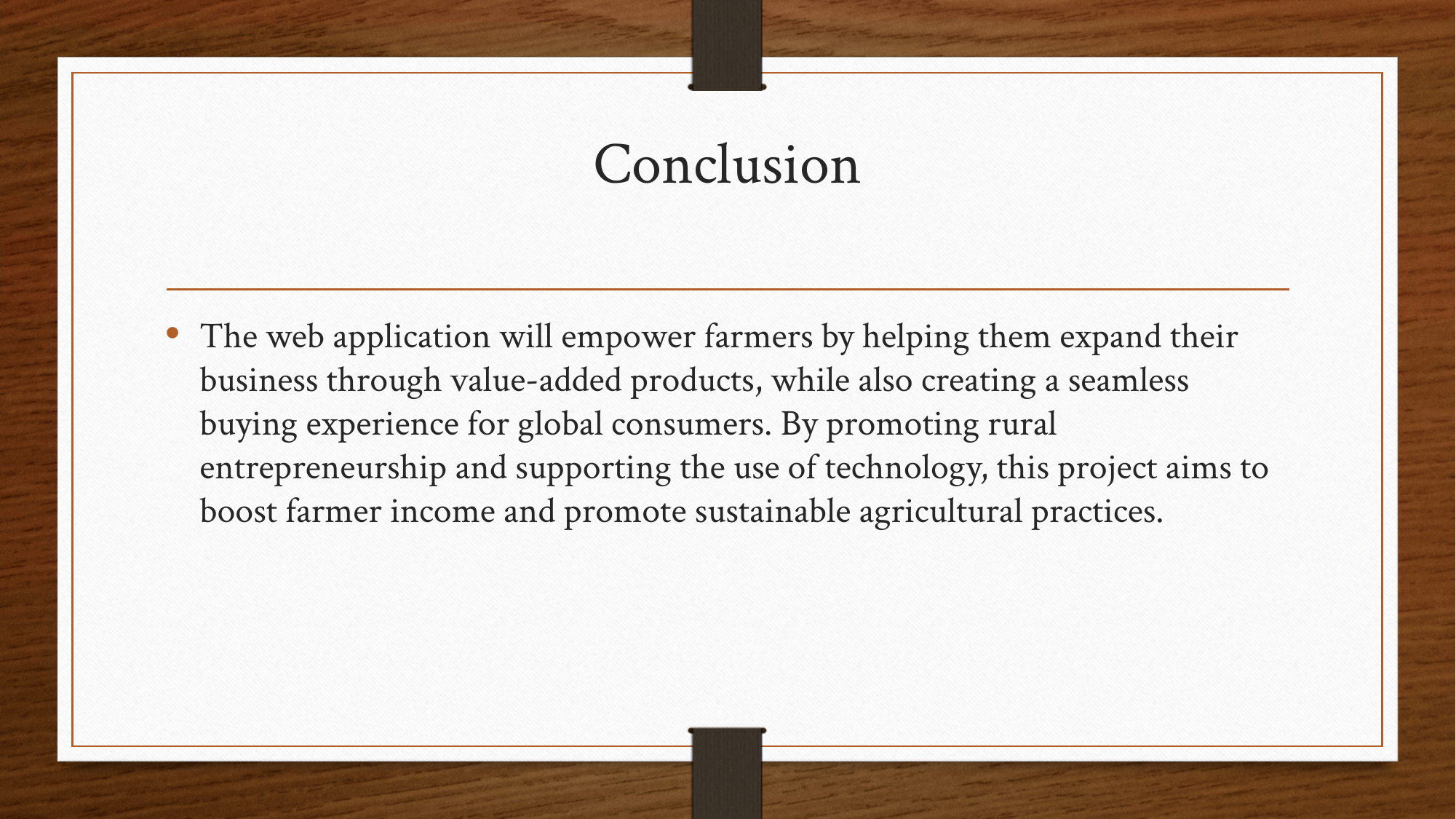

# Conclusion
The web application will empower farmers by helping them expand their business through value-added products, while also creating a seamless buying experience for global consumers. By promoting rural entrepreneurship and supporting the use of technology, this project aims to boost farmer income and promote sustainable agricultural practices.